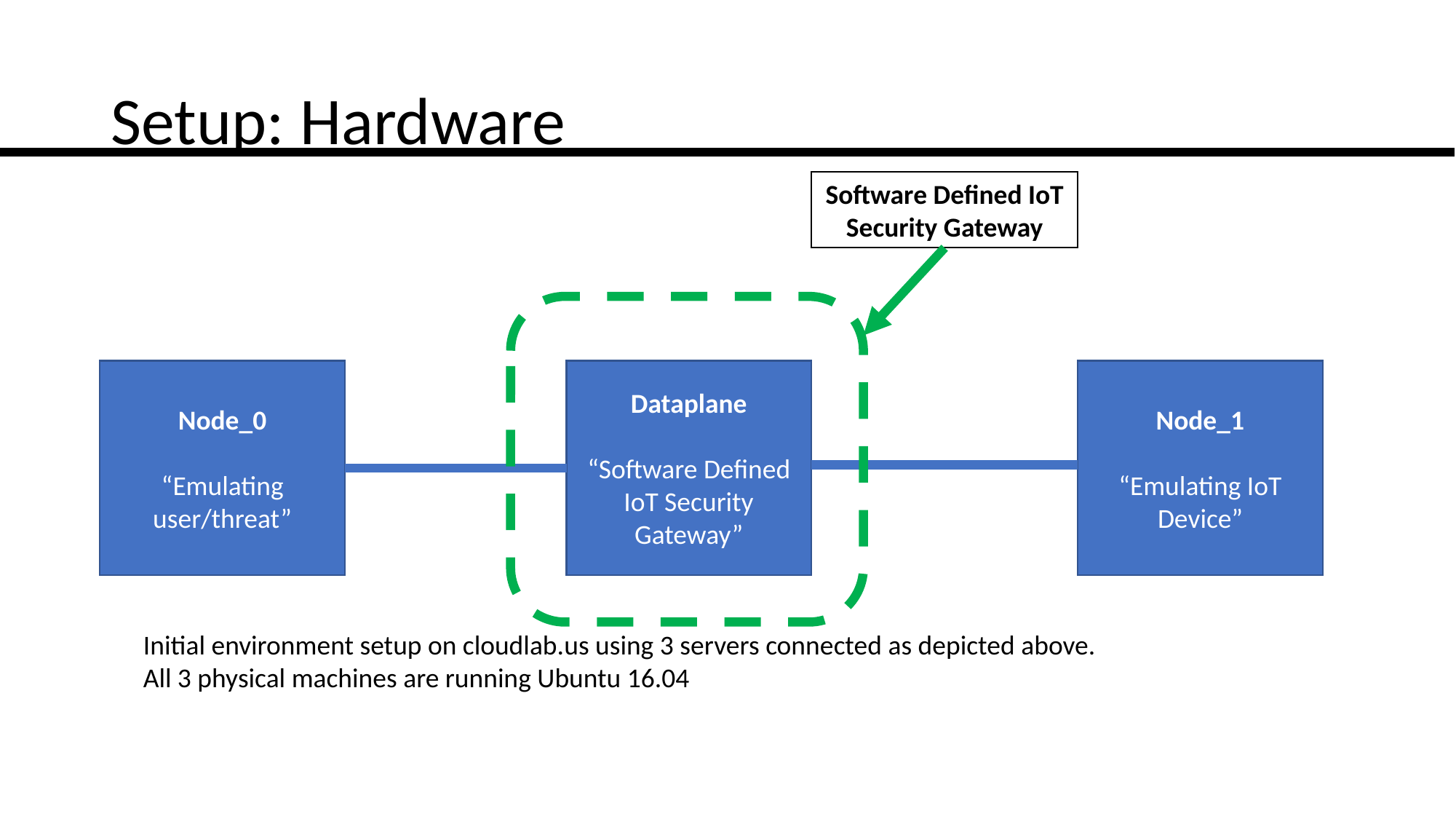

# Setup: Hardware
Software Defined IoT Security Gateway

Node_0

“Emulating user/threat”
Dataplane

“Software Defined IoT Security Gateway”
Node_1

“Emulating IoT Device”
Initial environment setup on cloudlab.us using 3 servers connected as depicted above. All 3 physical machines are running Ubuntu 16.04